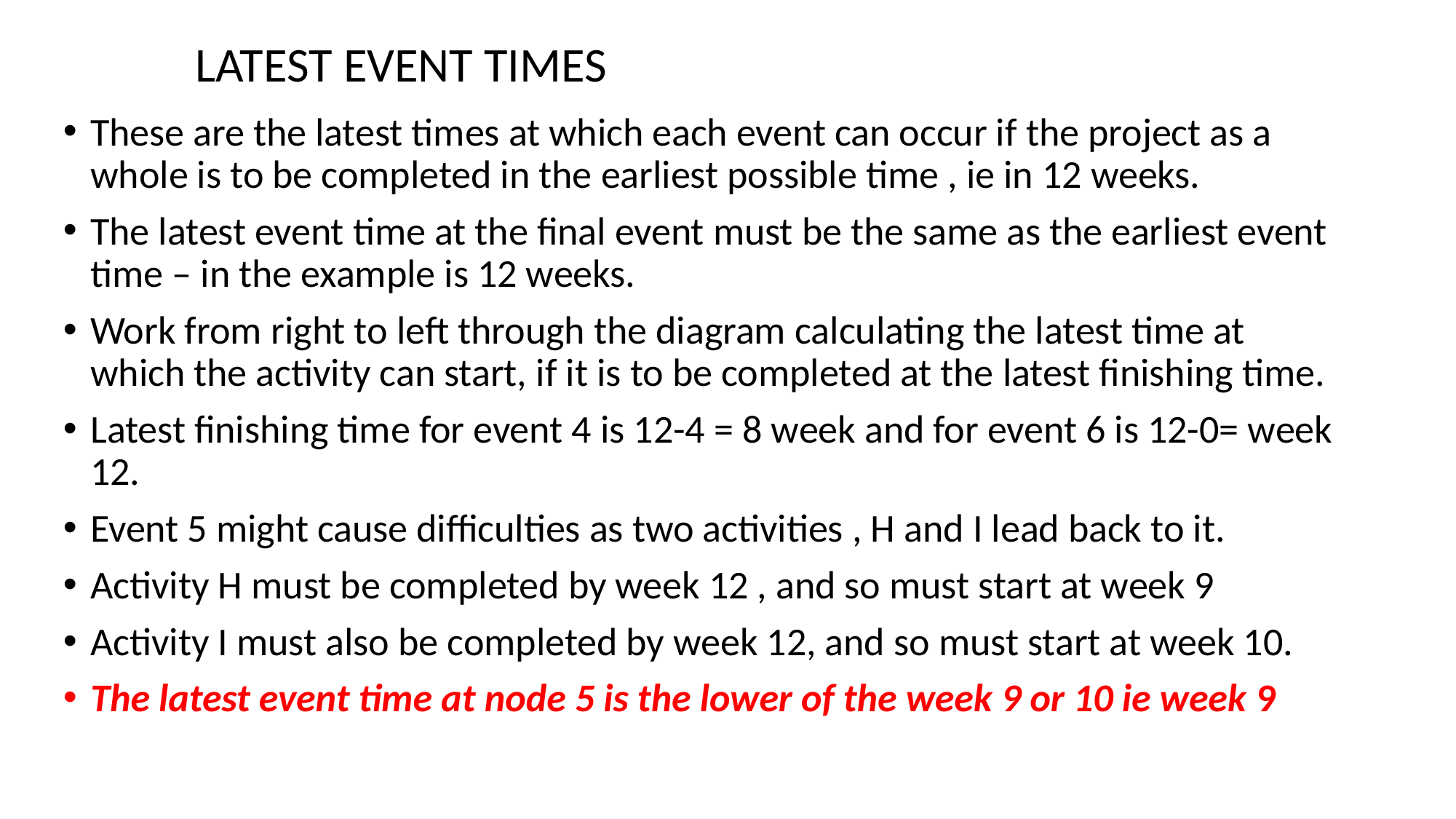

# LATEST EVENT TIMES
These are the latest times at which each event can occur if the project as a whole is to be completed in the earliest possible time , ie in 12 weeks.
The latest event time at the final event must be the same as the earliest event time – in the example is 12 weeks.
Work from right to left through the diagram calculating the latest time at which the activity can start, if it is to be completed at the latest finishing time.
Latest finishing time for event 4 is 12-4 = 8 week and for event 6 is 12-0= week 12.
Event 5 might cause difficulties as two activities , H and I lead back to it.
Activity H must be completed by week 12 , and so must start at week 9
Activity I must also be completed by week 12, and so must start at week 10.
The latest event time at node 5 is the lower of the week 9 or 10 ie week 9